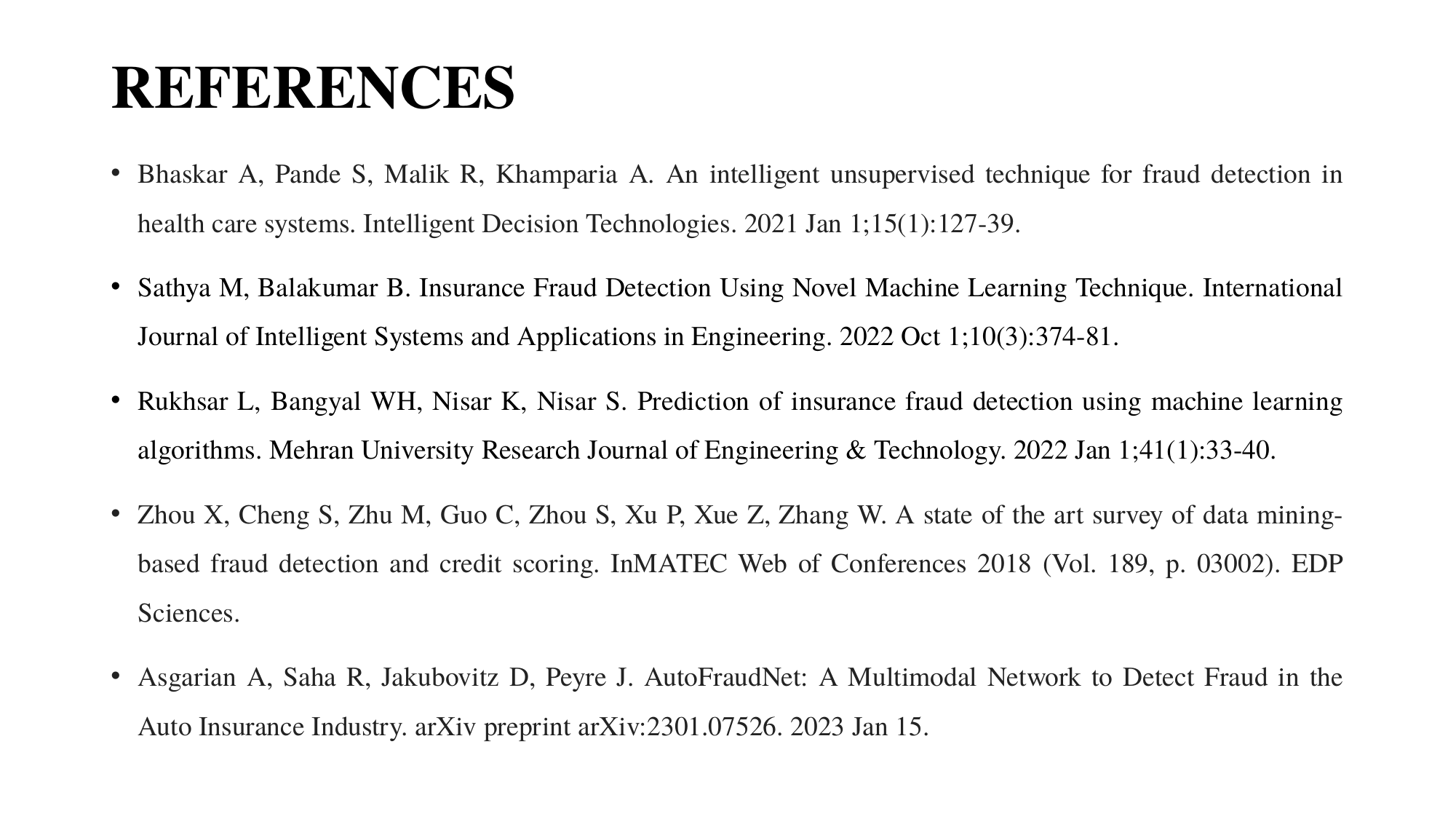

# REFERENCES
Bhaskar A, Pande S, Malik R, Khamparia A. An intelligent unsupervised technique for fraud detection in health care systems. Intelligent Decision Technologies. 2021 Jan 1;15(1):127-39.
Sathya M, Balakumar B. Insurance Fraud Detection Using Novel Machine Learning Technique. International Journal of Intelligent Systems and Applications in Engineering. 2022 Oct 1;10(3):374-81.
Rukhsar L, Bangyal WH, Nisar K, Nisar S. Prediction of insurance fraud detection using machine learning algorithms. Mehran University Research Journal of Engineering & Technology. 2022 Jan 1;41(1):33-40.
Zhou X, Cheng S, Zhu M, Guo C, Zhou S, Xu P, Xue Z, Zhang W. A state of the art survey of data mining-based fraud detection and credit scoring. InMATEC Web of Conferences 2018 (Vol. 189, p. 03002). EDP Sciences.
Asgarian A, Saha R, Jakubovitz D, Peyre J. AutoFraudNet: A Multimodal Network to Detect Fraud in the Auto Insurance Industry. arXiv preprint arXiv:2301.07526. 2023 Jan 15.